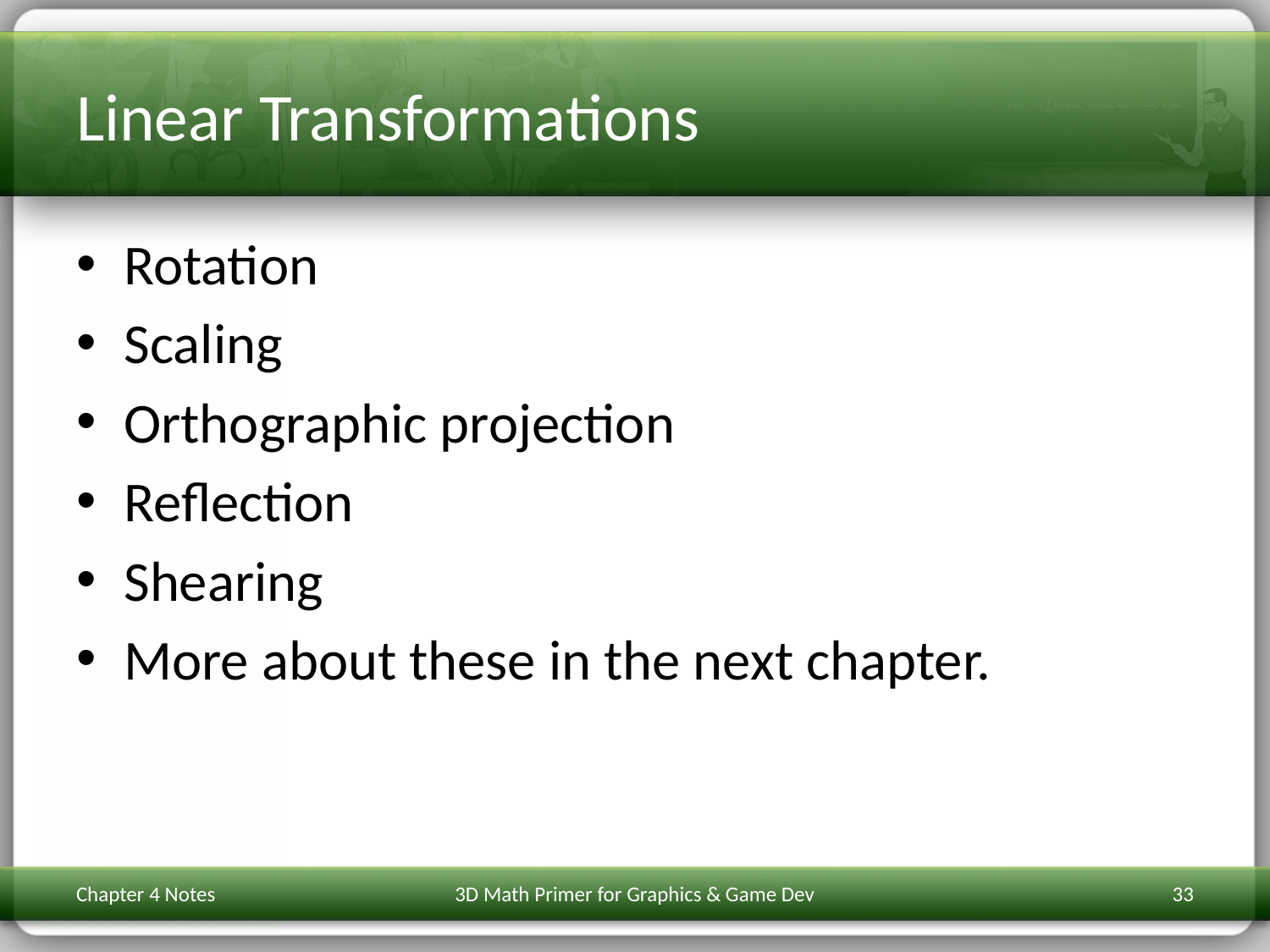

# Linear Transformations
Rotation
Scaling
Orthographic projection
Reflection
Shearing
More about these in the next chapter.
Chapter 4 Notes
3D Math Primer for Graphics & Game Dev
33